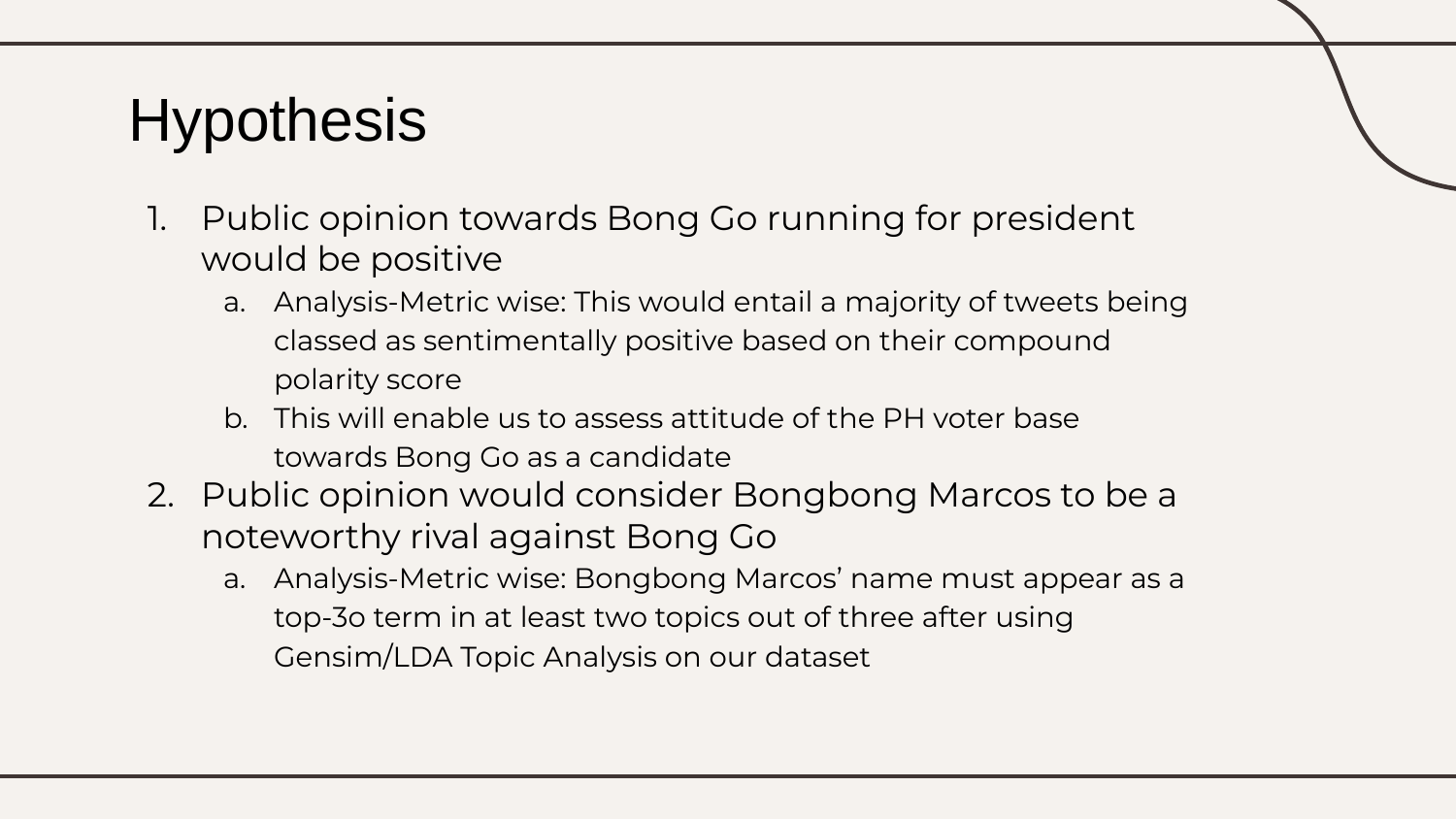

# Hypothesis

Public opinion towards Bong Go running for president would be positive
Analysis-Metric wise: This would entail a majority of tweets being classed as sentimentally positive based on their compound polarity score
This will enable us to assess attitude of the PH voter base towards Bong Go as a candidate
Public opinion would consider Bongbong Marcos to be a noteworthy rival against Bong Go
Analysis-Metric wise: Bongbong Marcos’ name must appear as a top-3o term in at least two topics out of three after using Gensim/LDA Topic Analysis on our dataset